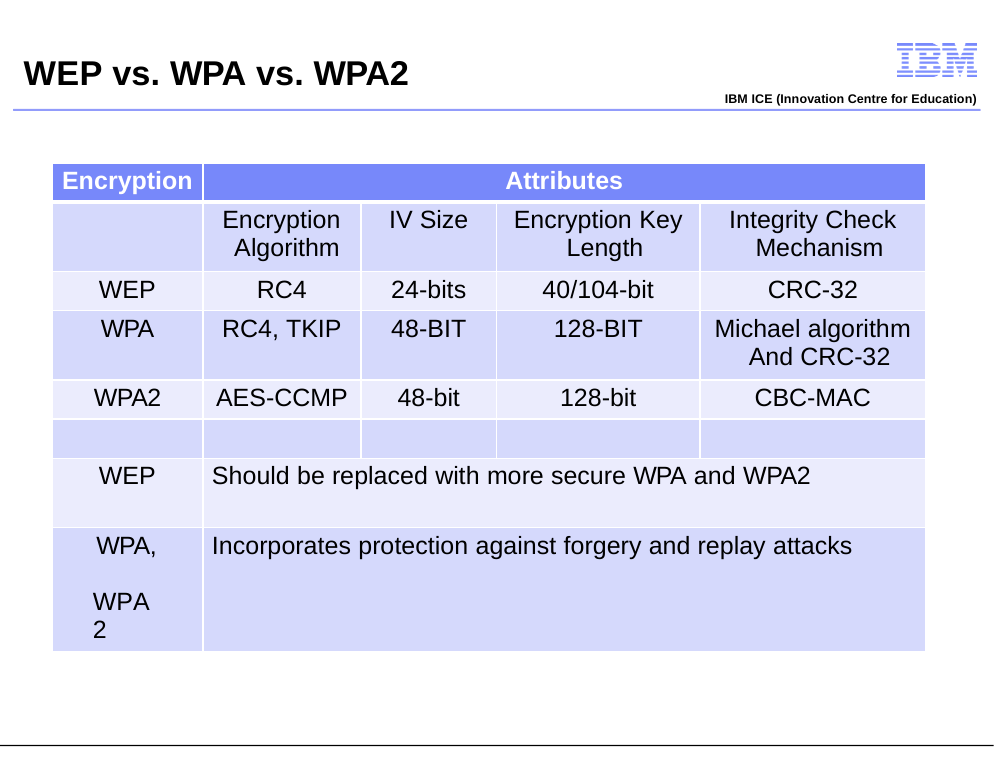

WEP vs. WPA vs. WPA2
IBM ICE (Innovation Centre for Education)

| Encryption | Attributes |  |  |  |
| --- | --- | --- | --- | --- |
|  | Encryption Algorithm | IV Size | Encryption Key Length | Integrity Check Mechanism |
| WEP | RC4 | 24-bits | 40/104-bit | CRC-32 |
| WPA | RC4, TKIP | 48-BIT | 128-BIT | Michael algorithm And CRC-32 |
| WPA2 | AES-CCMP | 48-bit | 128-bit | CBC-MAC |
|  |  |  |  |  |
| WEP | Should be replaced with more secure WPA and WPA2 |  |  |  |
| WPA, WPA2 | Incorporates protection against forgery and replay attacks |  |  |  |